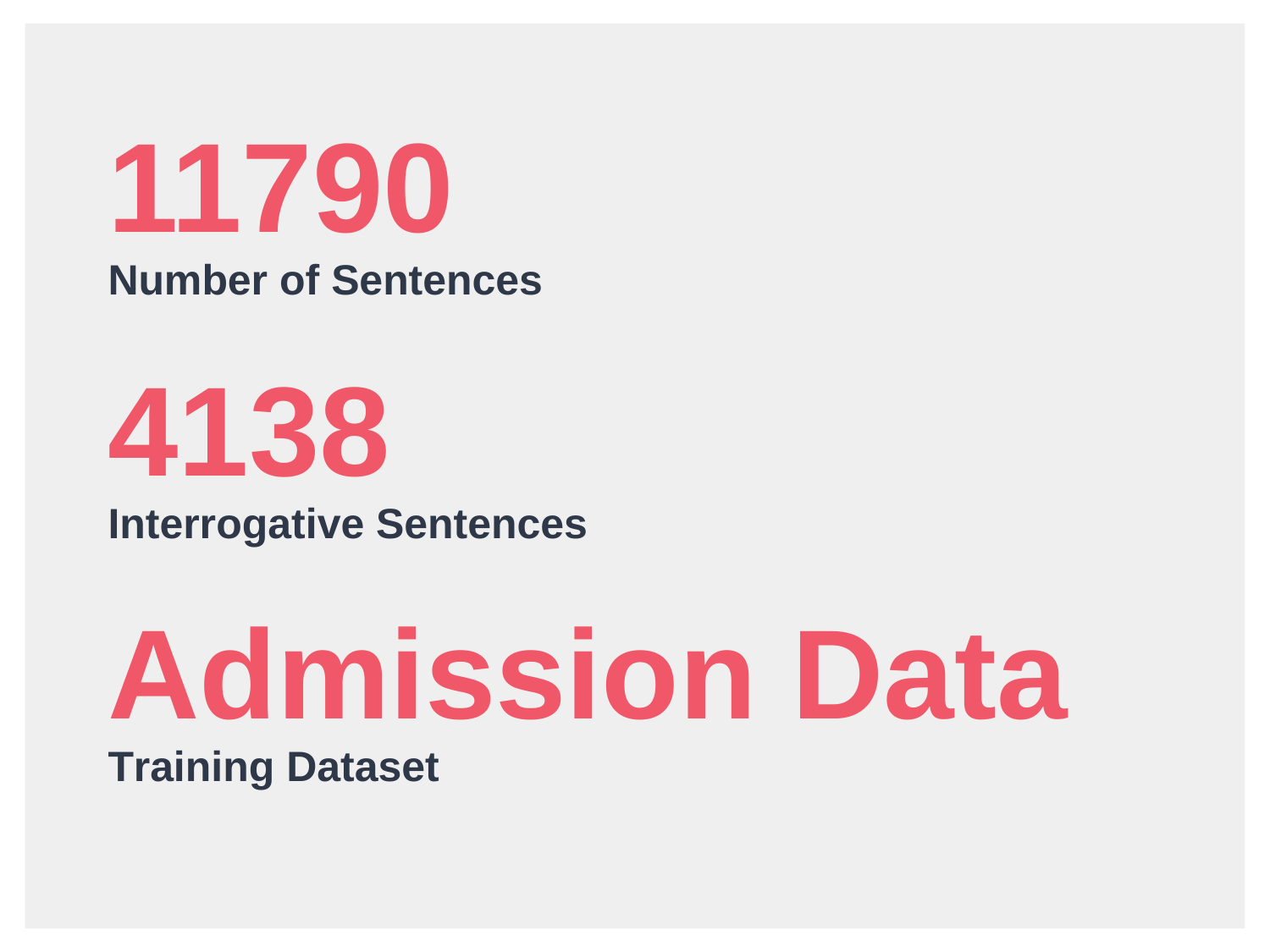

11790
Number of Sentences
4138
Interrogative Sentences
Admission Data
Training Dataset